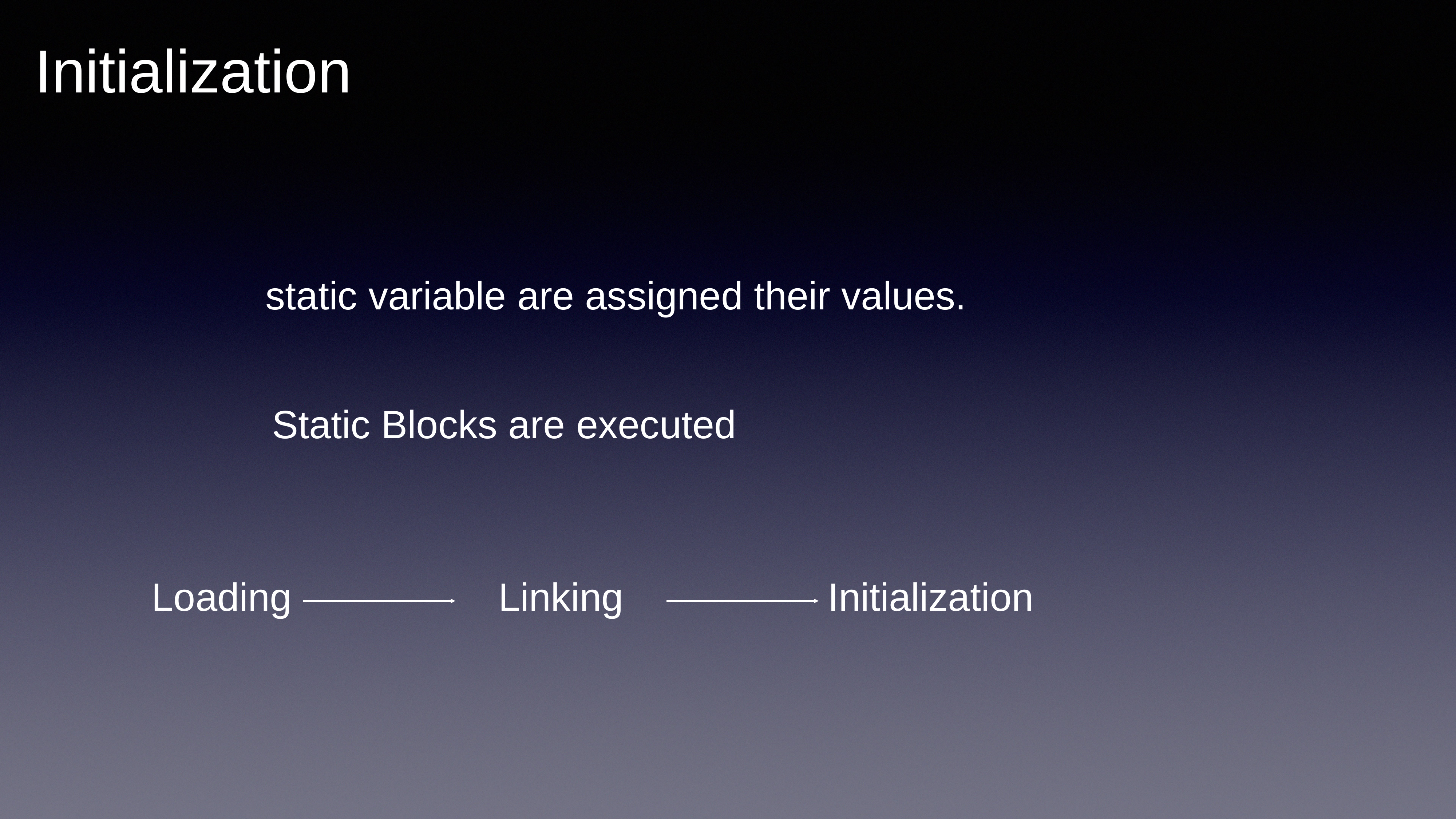

Initialization
static variable are assigned their values.
Static Blocks are executed
Loading
Linking
Initialization